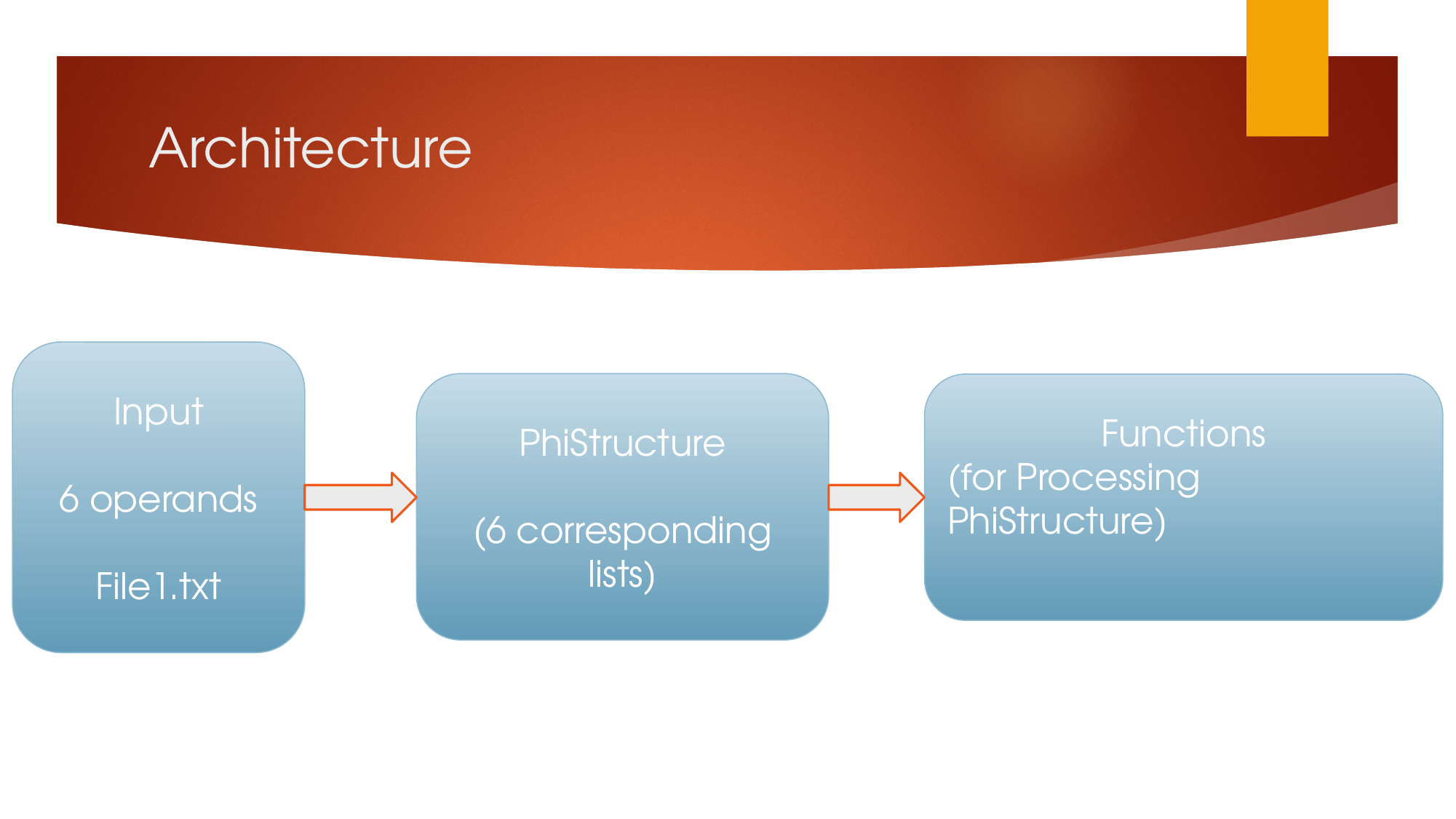

# Architecture
Input

6 operands

File1.txt
PhiStructure

(6 corresponding lists)
Functions
(for Processing
PhiStructure)